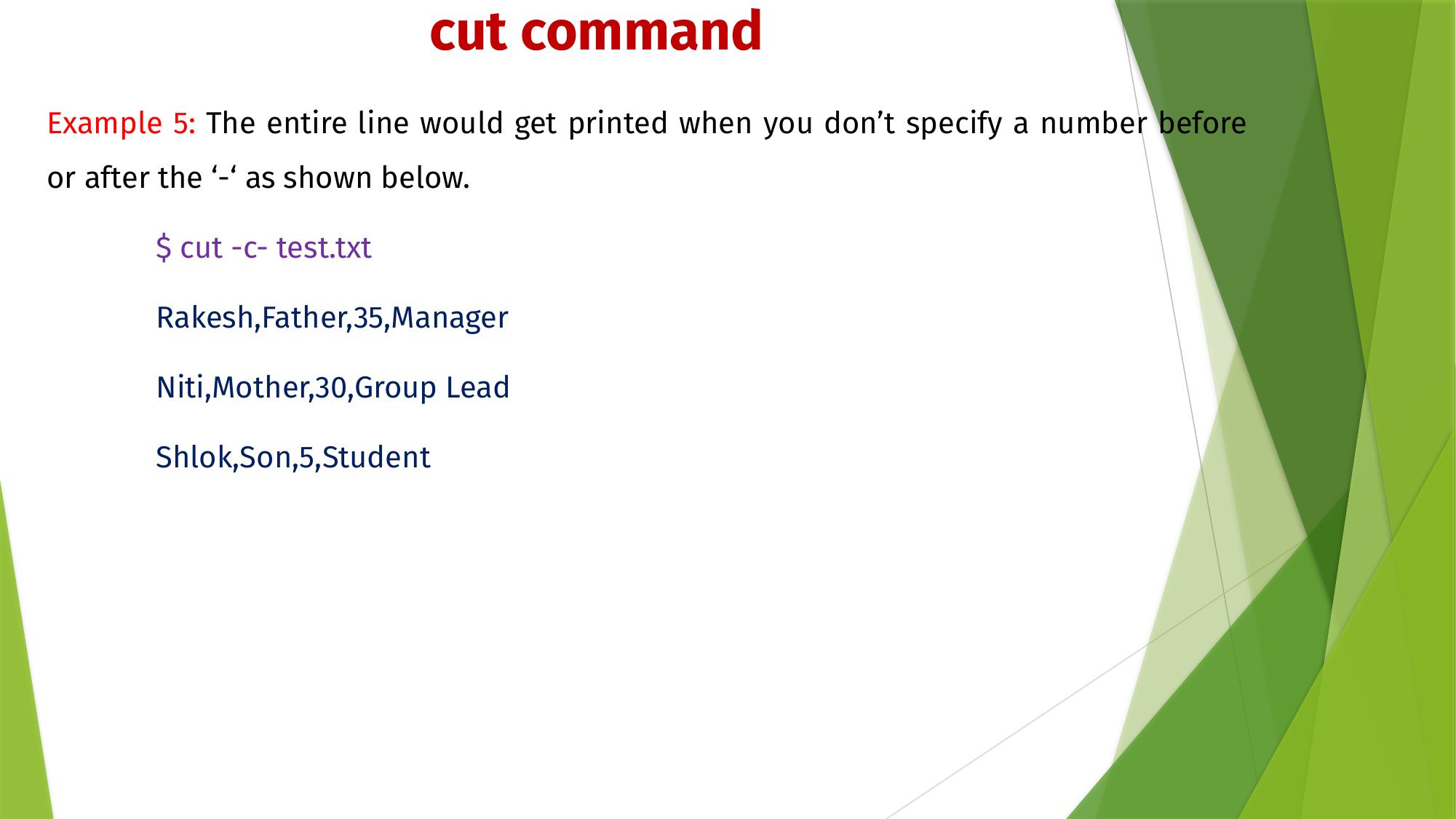

# cut command
Example 5: The entire line would get printed when you don’t specify a number before or after the ‘-‘ as shown below.
	$ cut -c- test.txt
	Rakesh,Father,35,Manager
	Niti,Mother,30,Group Lead
	Shlok,Son,5,Student